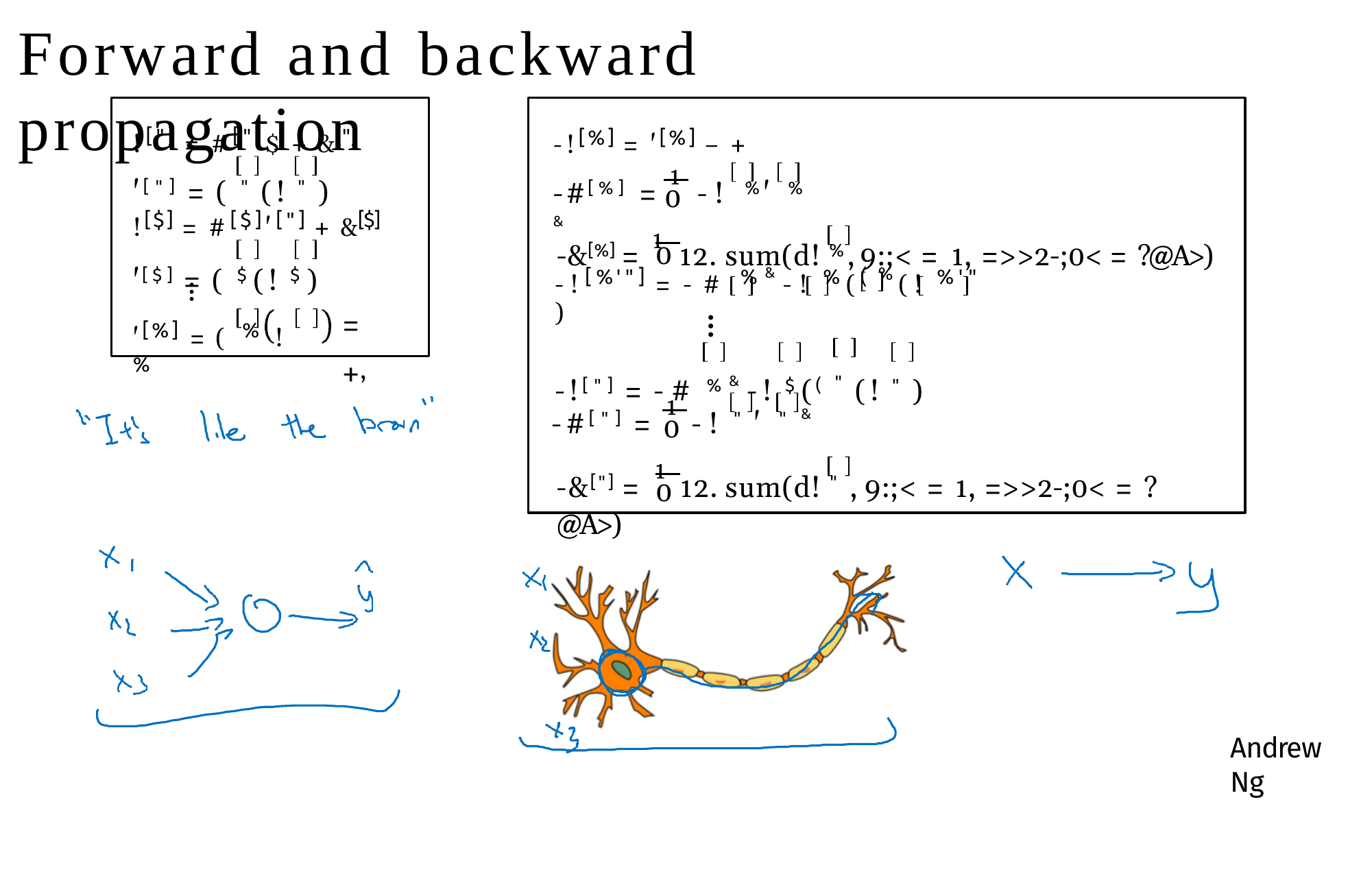

# Forward and backward propagation
!["] = #["]$ + &["]
'["] = ( " (! " )
![$] = #[$]'["] + &[$]
'[$] = ( $ (! $ )

-![%] = '[%] − +

-#[%] = 1 -! % ' % &

0

-&[%] = 1 12. sum(d! % , 9:;< = 1, =>>2-;0< = ?@A>)

0
-![%'"] = -# % &-! % (( % (! %'" )

-!["] = -# % &-! $ (( " (! " )

…

'[%] = ( %	! %

= +,

…

-#["] = 1 -! " ' " &

0

-&["] = 1 12. sum(d! " , 9:;< = 1, =>>2-;0< = ?@A>)

0

Andrew Ng